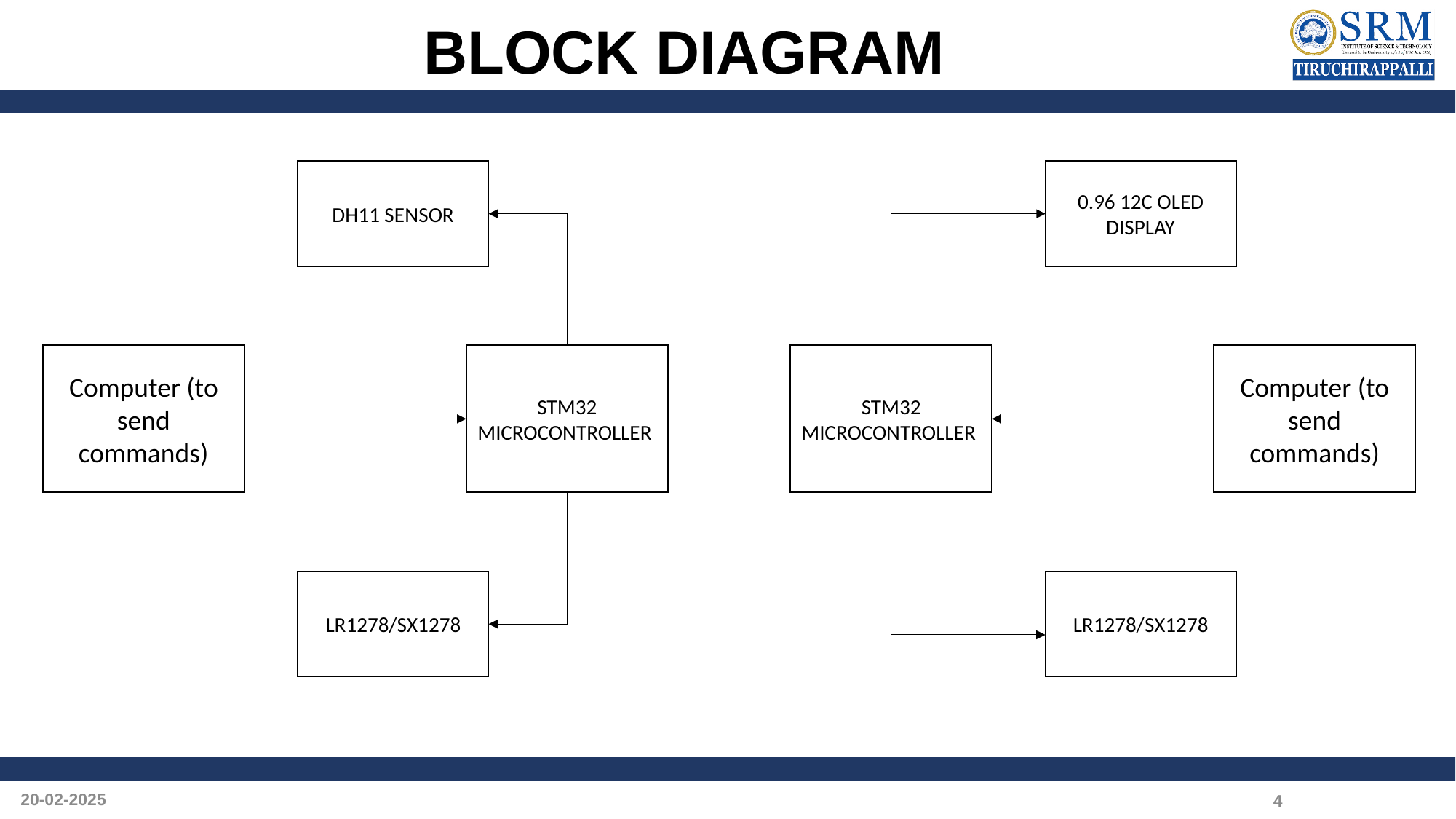

# BLOCK DIAGRAM

0.96 12C OLED DISPLAY
DH11 SENSOR
Computer (to send commands)
STM32 MICROCONTROLLER
STM32 MICROCONTROLLER
Computer (to send commands)
LR1278/SX1278
LR1278/SX1278
20-02-2025
4